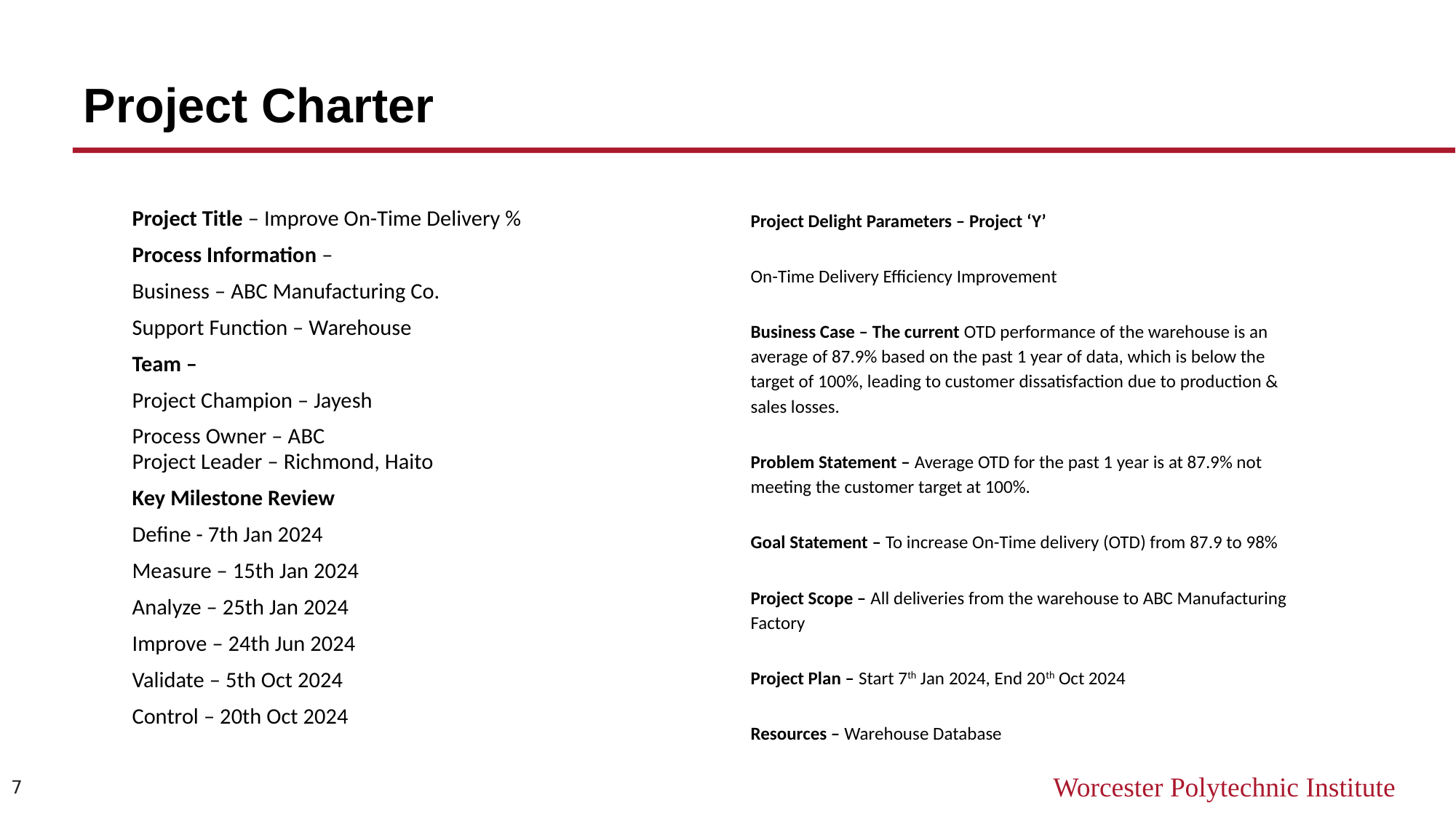

# Project Charter

Project Title – Improve On-Time Delivery %
Process Information –
Business – ABC Manufacturing Co.
Support Function – Warehouse
Team –
Project Champion – Jayesh
Process Owner – ABC
Project Leader – Richmond, Haito
Key Milestone Review
Define - 7th Jan 2024
Measure – 15th Jan 2024
Analyze – 25th Jan 2024
Improve – 24th Jun 2024
Validate – 5th Oct 2024
Control – 20th Oct 2024

Project Delight Parameters – Project ‘Y’
On-Time Delivery Efficiency Improvement
Business Case – The current OTD performance of the warehouse is an average of 87.9% based on the past 1 year of data, which is below the target of 100%, leading to customer dissatisfaction due to production & sales losses.
Problem Statement – Average OTD for the past 1 year is at 87.9% not meeting the customer target at 100%.
Goal Statement – To increase On-Time delivery (OTD) from 87.9 to 98%
Project Scope – All deliveries from the warehouse to ABC Manufacturing Factory
Project Plan – Start 7th Jan 2024, End 20th Oct 2024
Resources – Warehouse Database

7